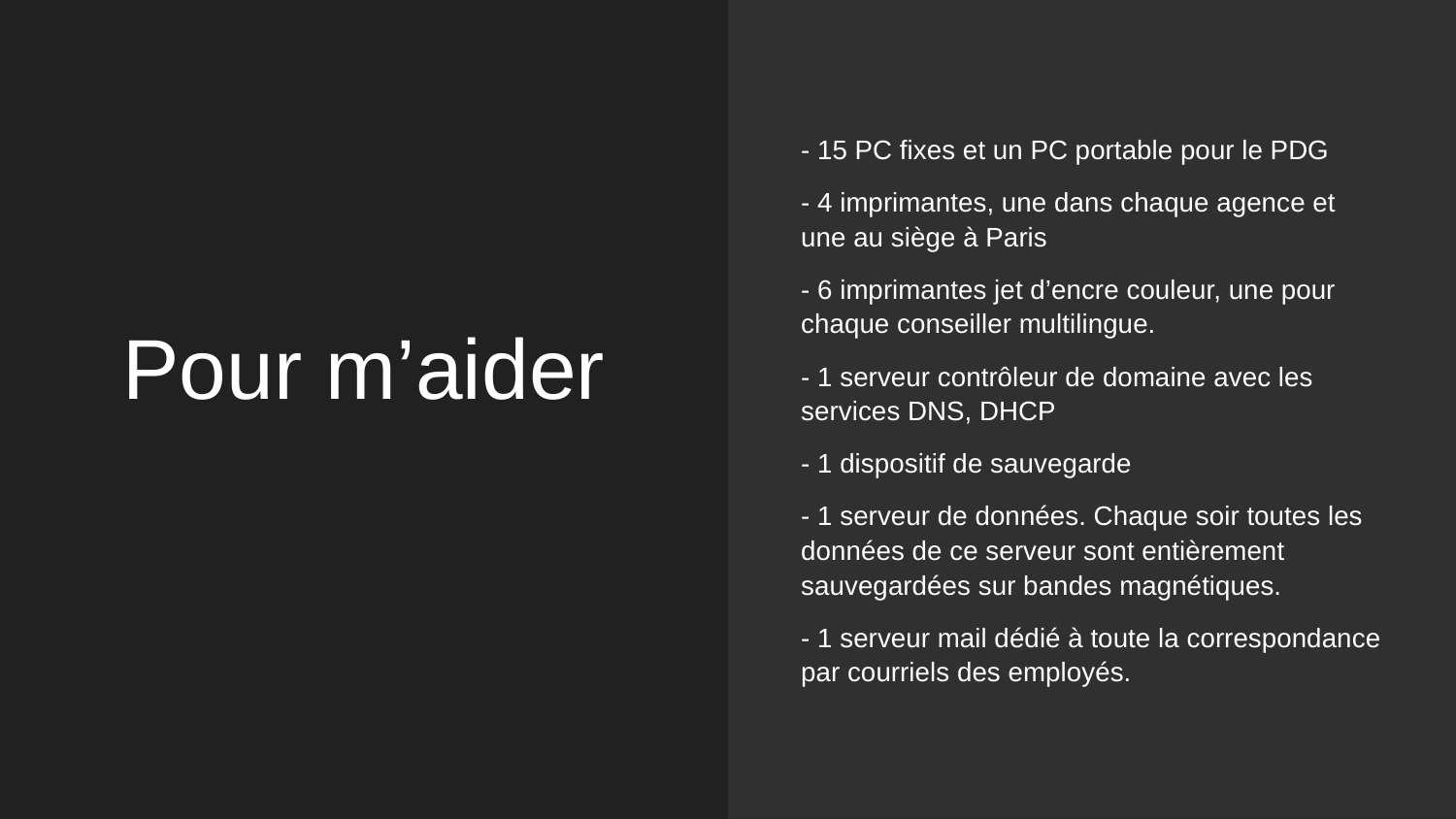

- 15 PC fixes et un PC portable pour le PDG
- 4 imprimantes, une dans chaque agence et une au siège à Paris
- 6 imprimantes jet d’encre couleur, une pour chaque conseiller multilingue.
- 1 serveur contrôleur de domaine avec les services DNS, DHCP
- 1 dispositif de sauvegarde
- 1 serveur de données. Chaque soir toutes les données de ce serveur sont entièrement sauvegardées sur bandes magnétiques.
- 1 serveur mail dédié à toute la correspondance par courriels des employés.
# Pour m’aider